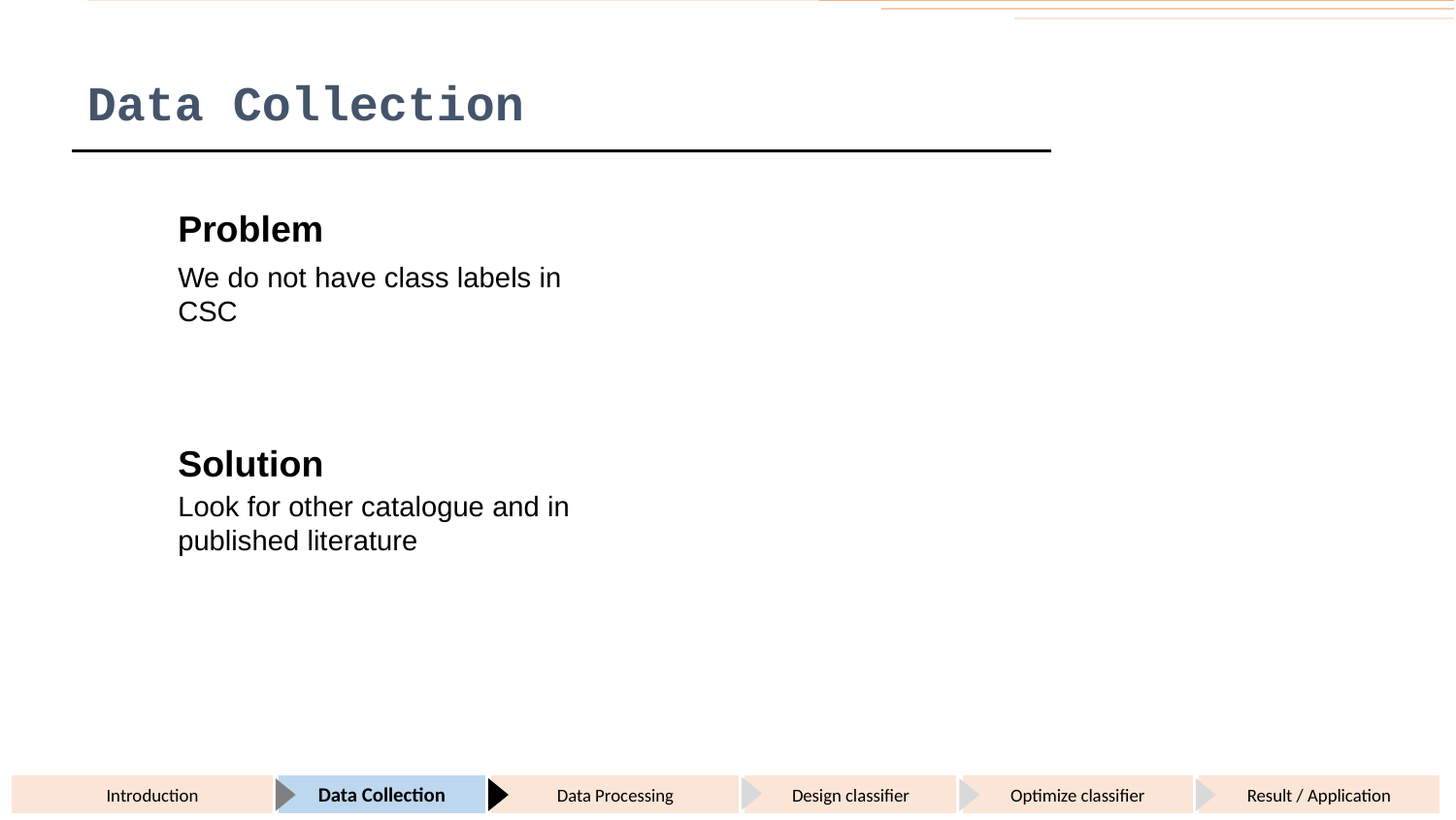

# Data Collection
Problem
We do not have class labels in CSC
Solution
Look for other catalogue and in published literature
Introduction
Data Collection
Data Processing
Design classifier
Optimize classifier
Result / Application